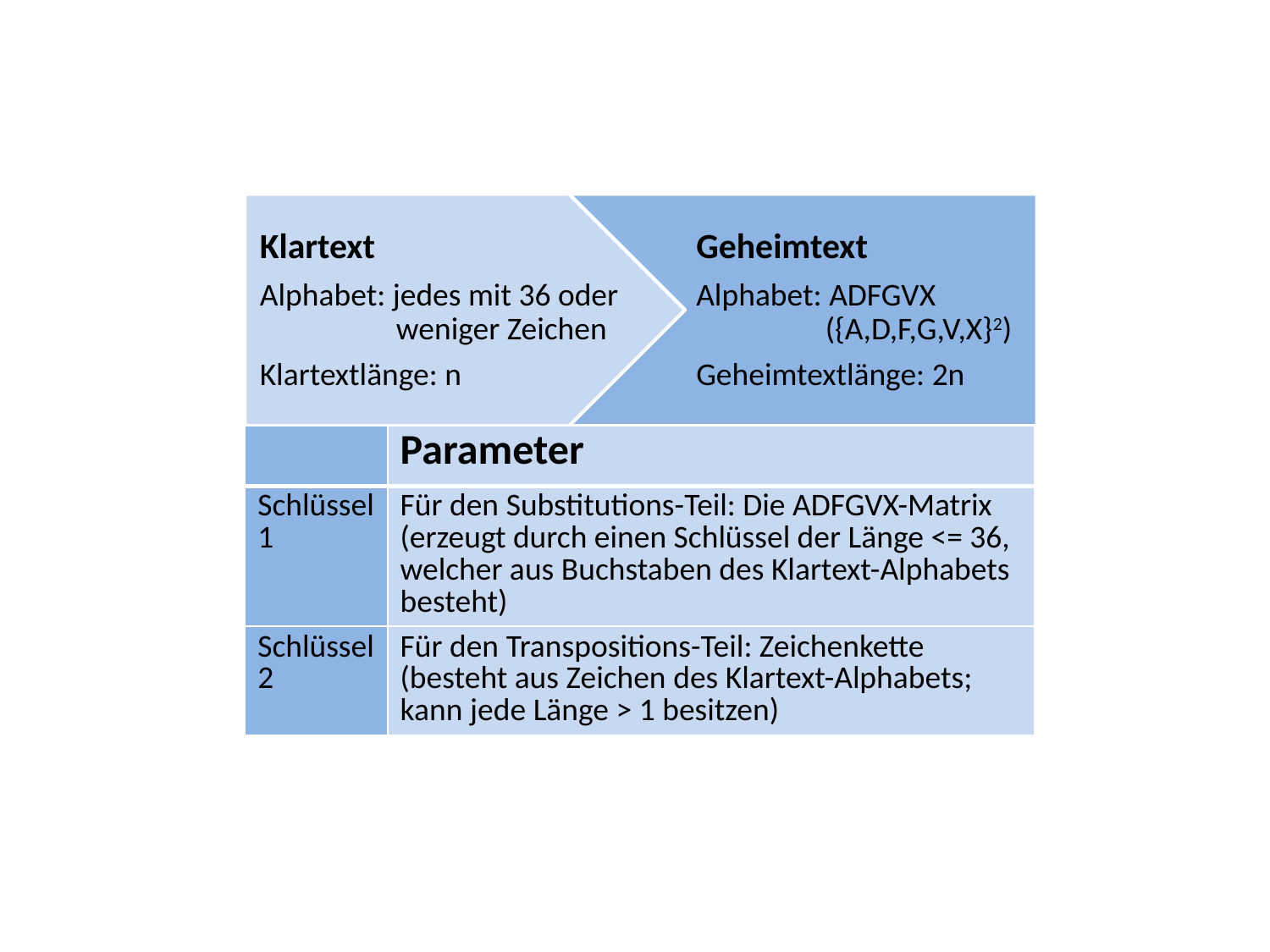

Klartext
Alphabet: jedes mit 36 oder
                   weniger Zeichen
Klartextlänge: n
Geheimtext
Alphabet: ADFGVX
                  ({A,D,F,G,V,X}2)
Geheimtextlänge: 2n
|  | Parameter |
| --- | --- |
| Schlüssel 1 | Für den Substitutions-Teil: Die ADFGVX-Matrix (erzeugt durch einen Schlüssel der Länge <= 36, welcher aus Buchstaben des Klartext-Alphabets besteht) |
| Schlüssel 2 | Für den Transpositions-Teil: Zeichenkette (besteht aus Zeichen des Klartext-Alphabets; kann jede Länge > 1 besitzen) |